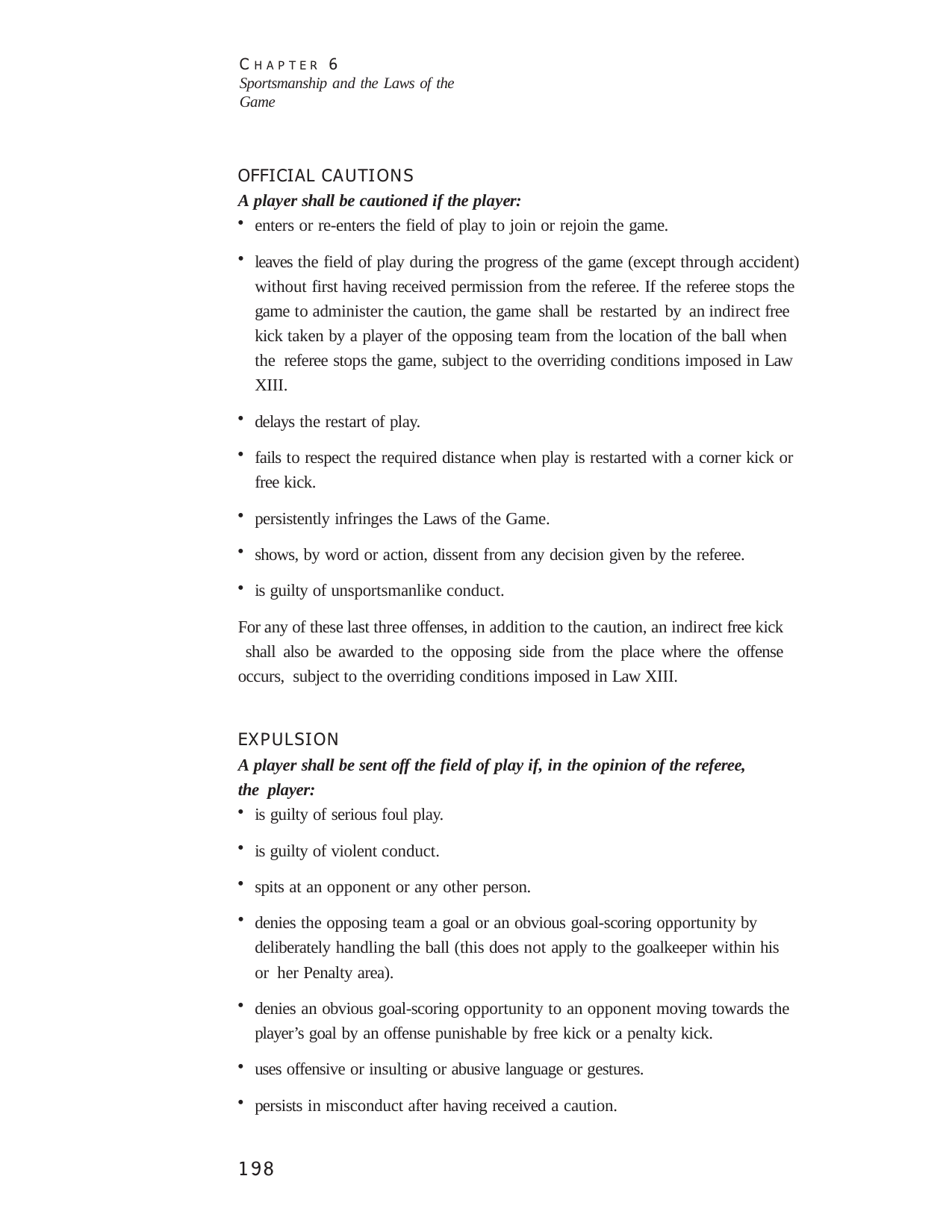

C H A P T E R   6
Sportsmanship and the Laws of the Game
OFFICIAL CAUTIONS
A player shall be cautioned if the player:
enters or re-enters the field of play to join or rejoin the game.
leaves the field of play during the progress of the game (except through accident)  without first having received permission from the referee. If the referee stops the  game to administer the caution, the game shall be restarted by an indirect free  kick taken by a player of the opposing team from the location of the ball when the  referee stops the game, subject to the overriding conditions imposed in Law XIII.
delays the restart of play.
fails to respect the required distance when play is restarted with a corner kick or
free kick.
persistently infringes the Laws of the Game.
shows, by word or action, dissent from any decision given by the referee.
is guilty of unsportsmanlike conduct.
For any of these last three offenses, in addition to the caution, an indirect free kick  shall also be awarded to the opposing side from the place where the offense occurs,  subject to the overriding conditions imposed in Law XIII.

EXPULSION
A player shall be sent off the field of play if, in the opinion of the referee, the  player:
is guilty of serious foul play.
is guilty of violent conduct.
spits at an opponent or any other person.
denies the opposing team a goal or an obvious goal-scoring opportunity by  deliberately handling the ball (this does not apply to the goalkeeper within his or  her Penalty area).
denies an obvious goal-scoring opportunity to an opponent moving towards the
player’s goal by an offense punishable by free kick or a penalty kick.
uses offensive or insulting or abusive language or gestures.
persists in misconduct after having received a caution.
198